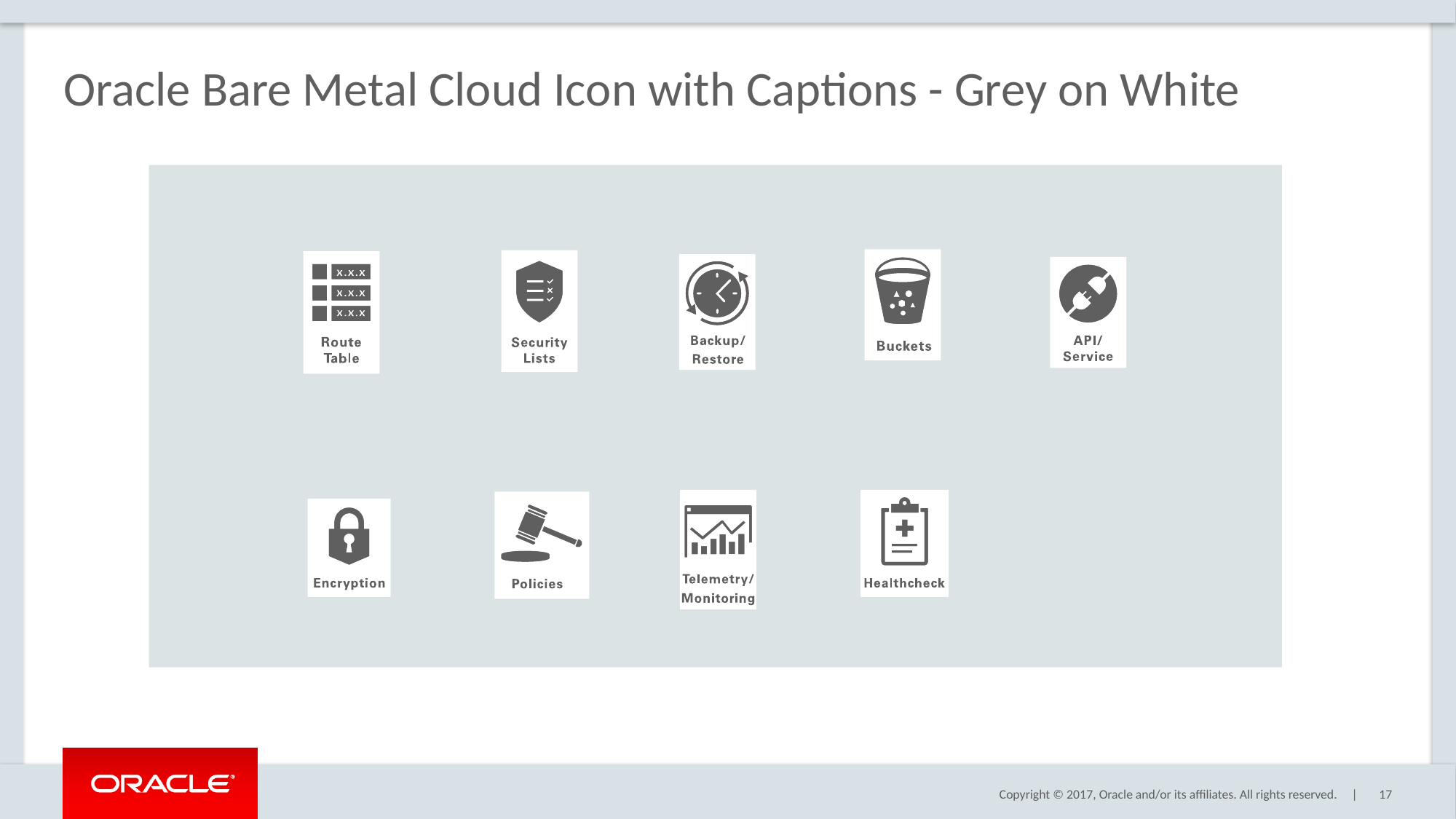

# Oracle Bare Metal Cloud Icon with Captions - Grey on White

17